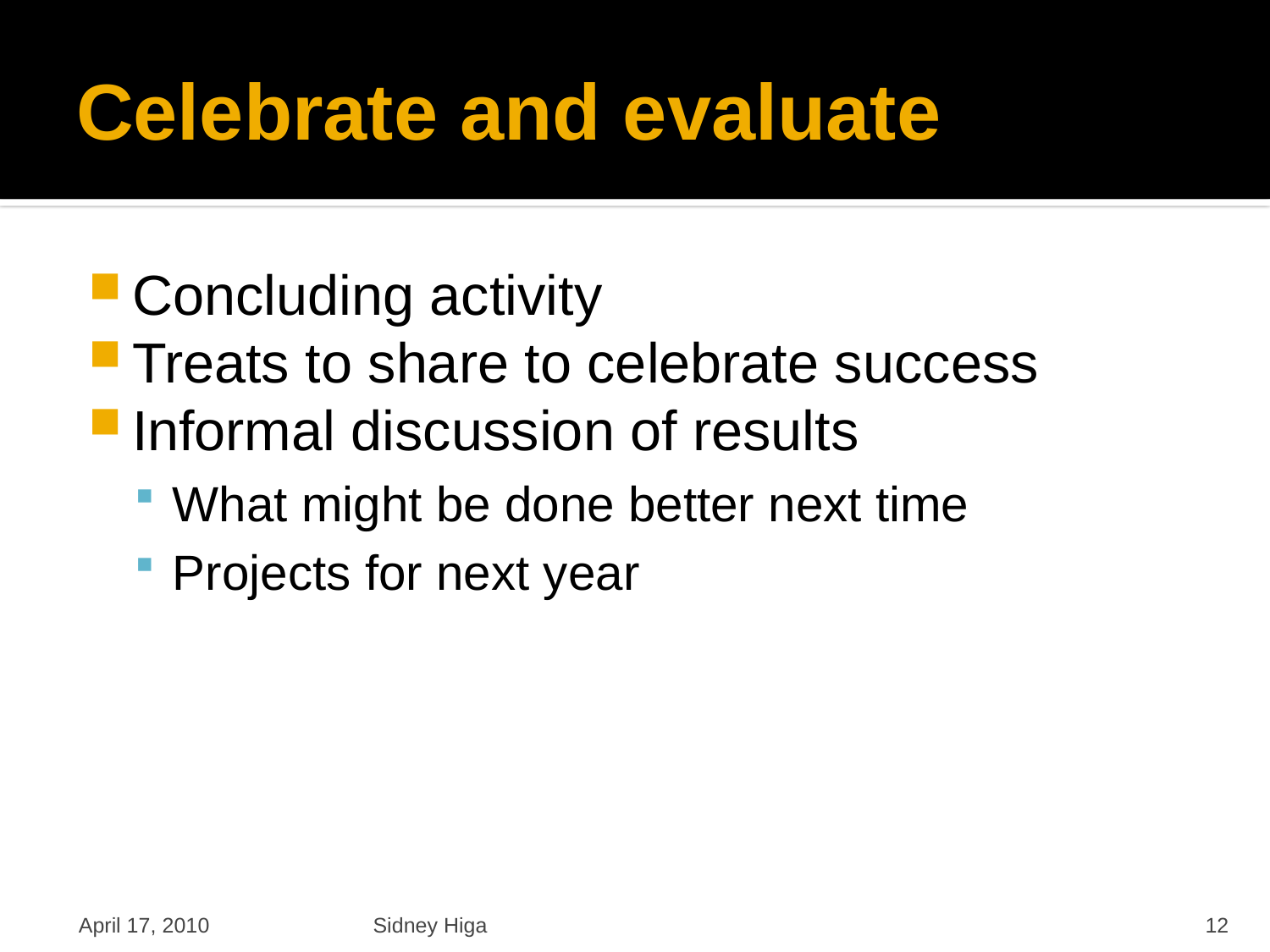

# Celebrate and evaluate
Concluding activity
Treats to share to celebrate success
Informal discussion of results
What might be done better next time
Projects for next year
April 17, 2010
Sidney Higa
12